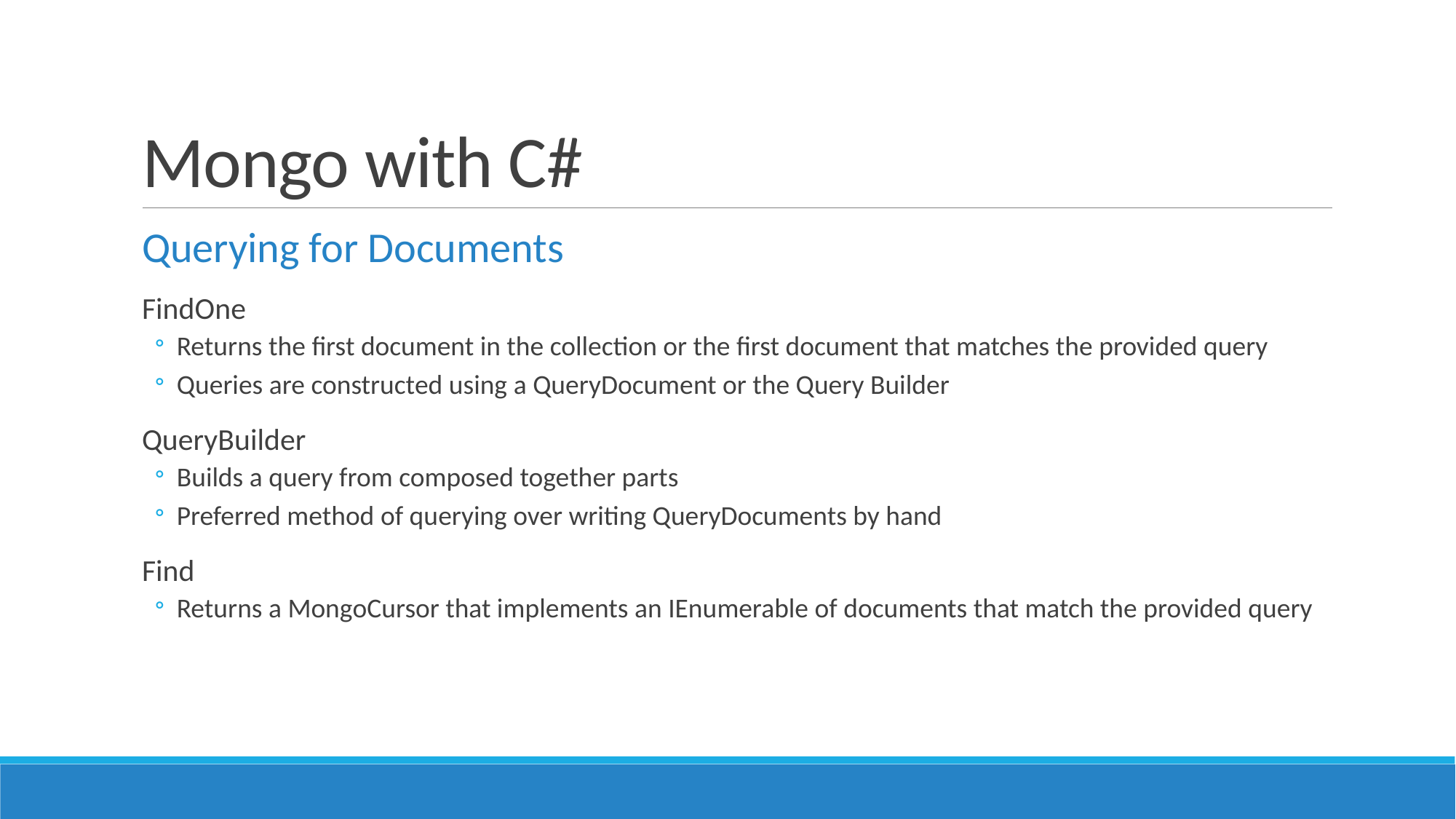

# Mongo with C#
Querying for Documents
FindOne
Returns the first document in the collection or the first document that matches the provided query
Queries are constructed using a QueryDocument or the Query Builder
QueryBuilder
Builds a query from composed together parts
Preferred method of querying over writing QueryDocuments by hand
Find
Returns a MongoCursor that implements an IEnumerable of documents that match the provided query